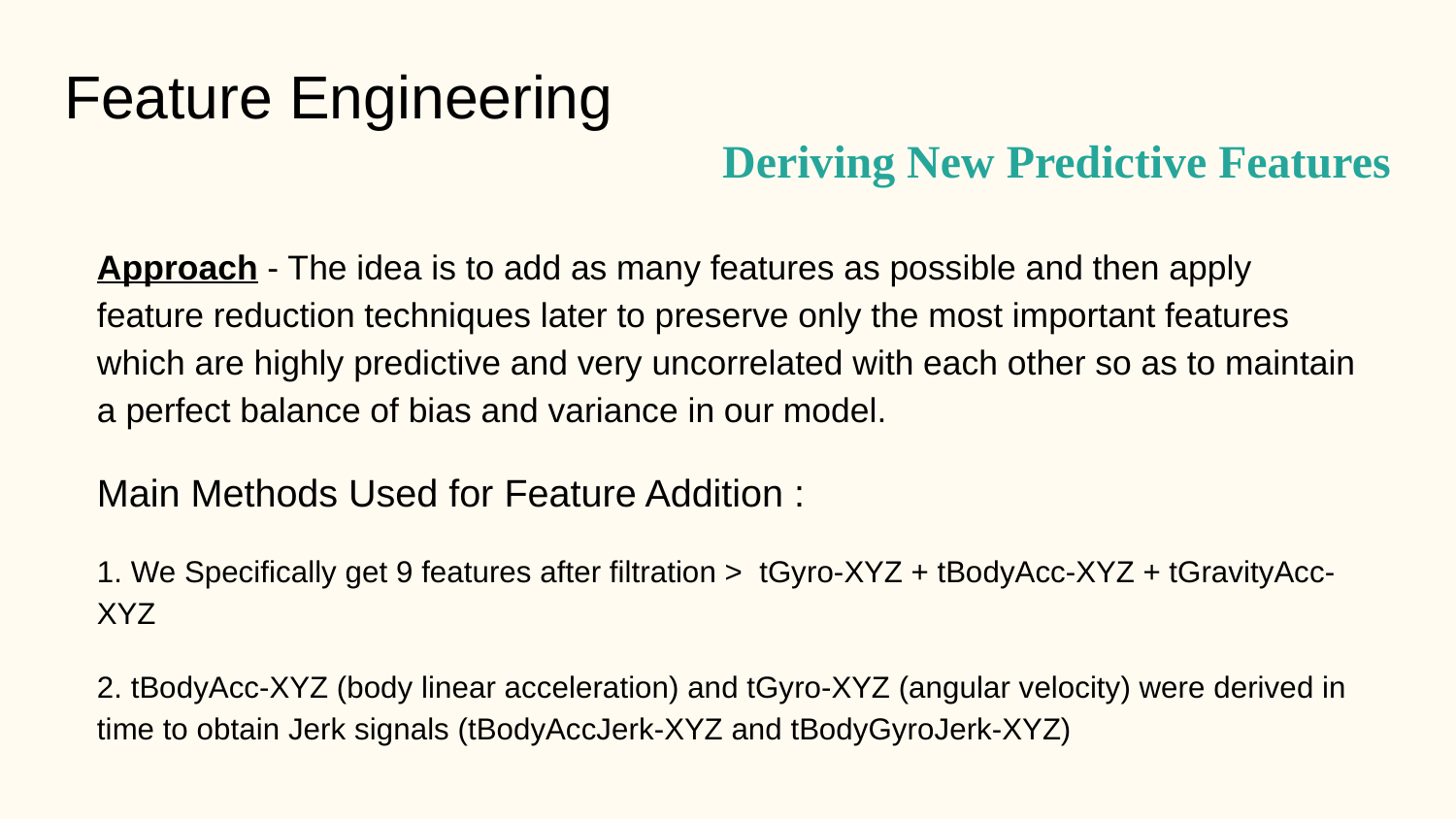

# Feature Engineering
Deriving New Predictive Features
Approach - The idea is to add as many features as possible and then apply feature reduction techniques later to preserve only the most important features which are highly predictive and very uncorrelated with each other so as to maintain a perfect balance of bias and variance in our model.
Main Methods Used for Feature Addition :
1. We Specifically get 9 features after filtration >  tGyro-XYZ + tBodyAcc-XYZ + tGravityAcc-XYZ
2. tBodyAcc-XYZ (body linear acceleration) and tGyro-XYZ (angular velocity) were derived in time to obtain Jerk signals (tBodyAccJerk-XYZ and tBodyGyroJerk-XYZ)